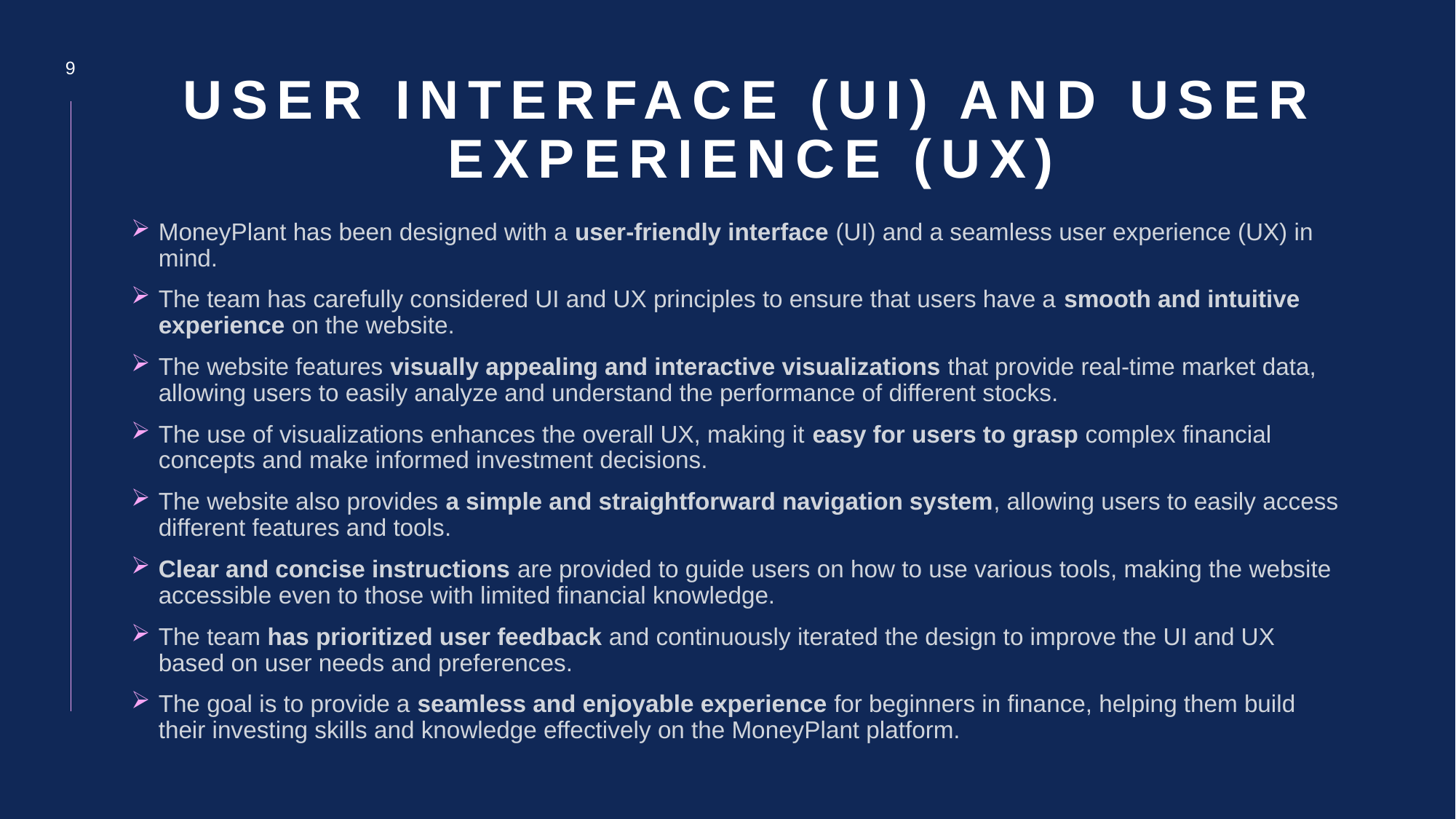

9
# User Interface (UI) and User Experience (UX)
MoneyPlant has been designed with a user-friendly interface (UI) and a seamless user experience (UX) in mind.
The team has carefully considered UI and UX principles to ensure that users have a smooth and intuitive experience on the website.
The website features visually appealing and interactive visualizations that provide real-time market data, allowing users to easily analyze and understand the performance of different stocks.
The use of visualizations enhances the overall UX, making it easy for users to grasp complex financial concepts and make informed investment decisions.
The website also provides a simple and straightforward navigation system, allowing users to easily access different features and tools.
Clear and concise instructions are provided to guide users on how to use various tools, making the website accessible even to those with limited financial knowledge.
The team has prioritized user feedback and continuously iterated the design to improve the UI and UX based on user needs and preferences.
The goal is to provide a seamless and enjoyable experience for beginners in finance, helping them build their investing skills and knowledge effectively on the MoneyPlant platform.